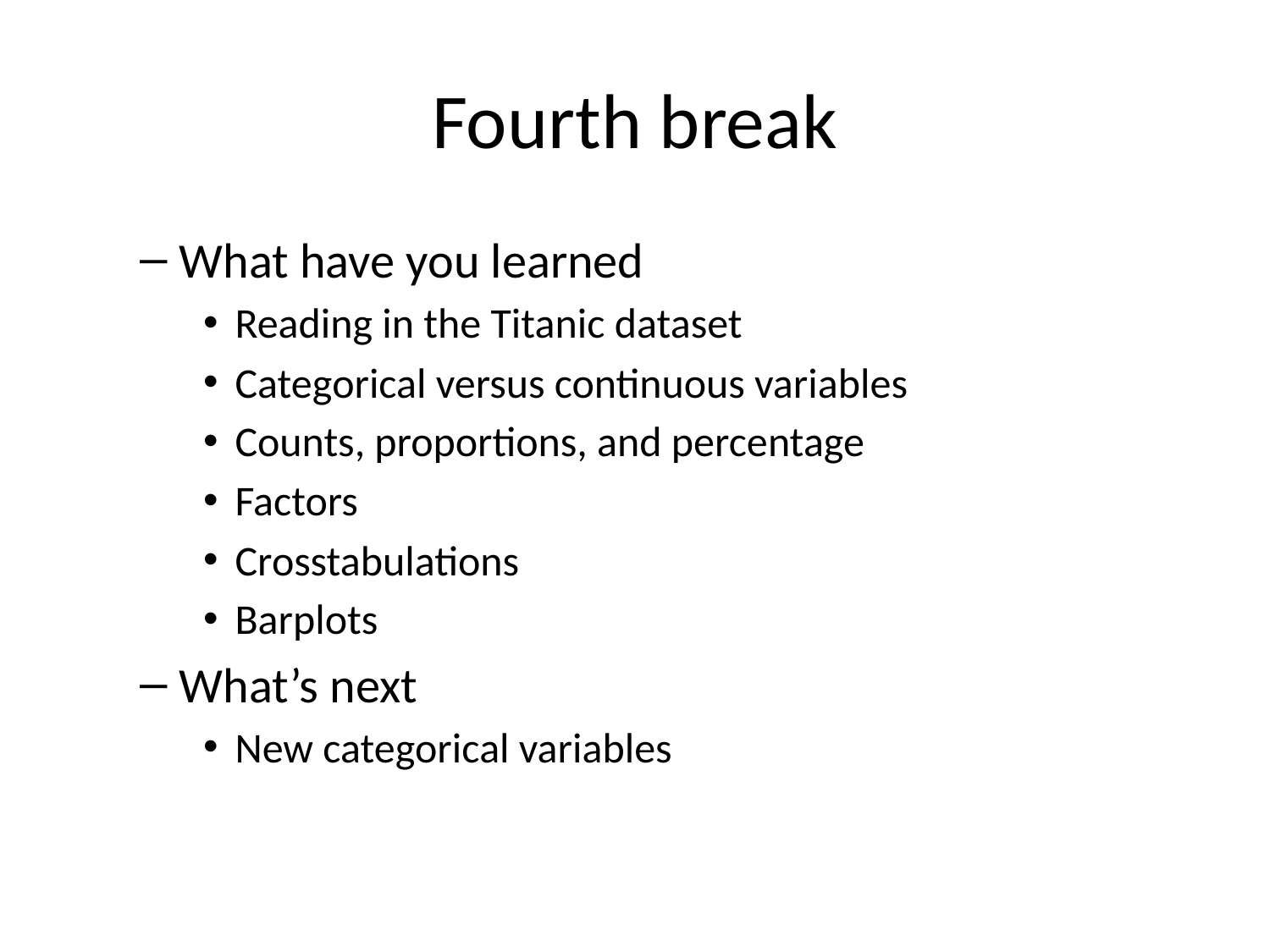

# Fourth break
What have you learned
Reading in the Titanic dataset
Categorical versus continuous variables
Counts, proportions, and percentage
Factors
Crosstabulations
Barplots
What’s next
New categorical variables